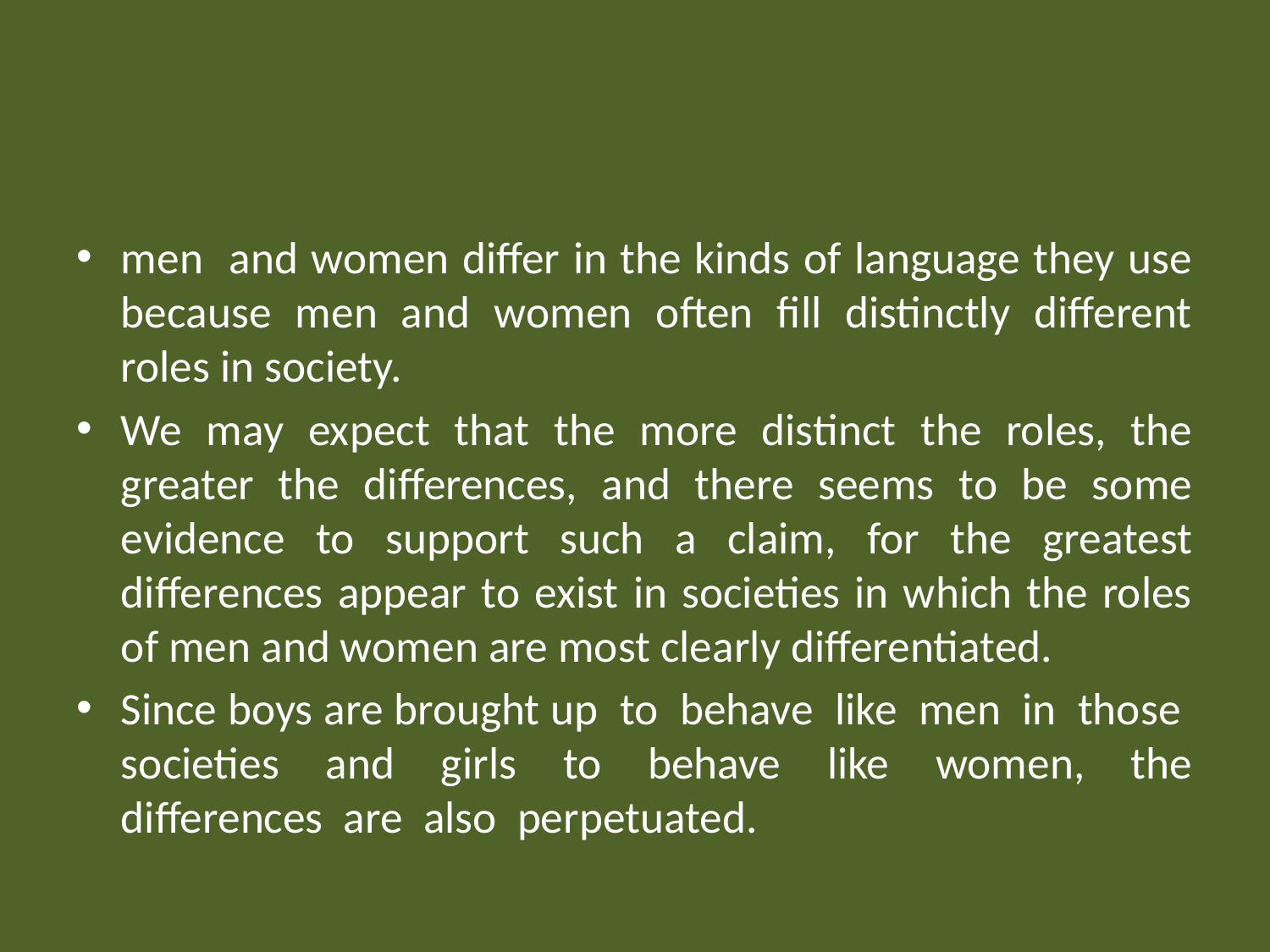

#
men  and women differ in the kinds of language they use because men and women often fill distinctly different roles in society.
We may expect that the more distinct the roles, the greater the differences, and there seems to be some evidence to support such a claim, for the greatest differences appear to exist in societies in which the roles of men and women are most clearly differentiated.
Since boys are brought up  to  behave  like  men  in  those  societies  and  girls  to  behave  like  women,  the differences  are  also  perpetuated.